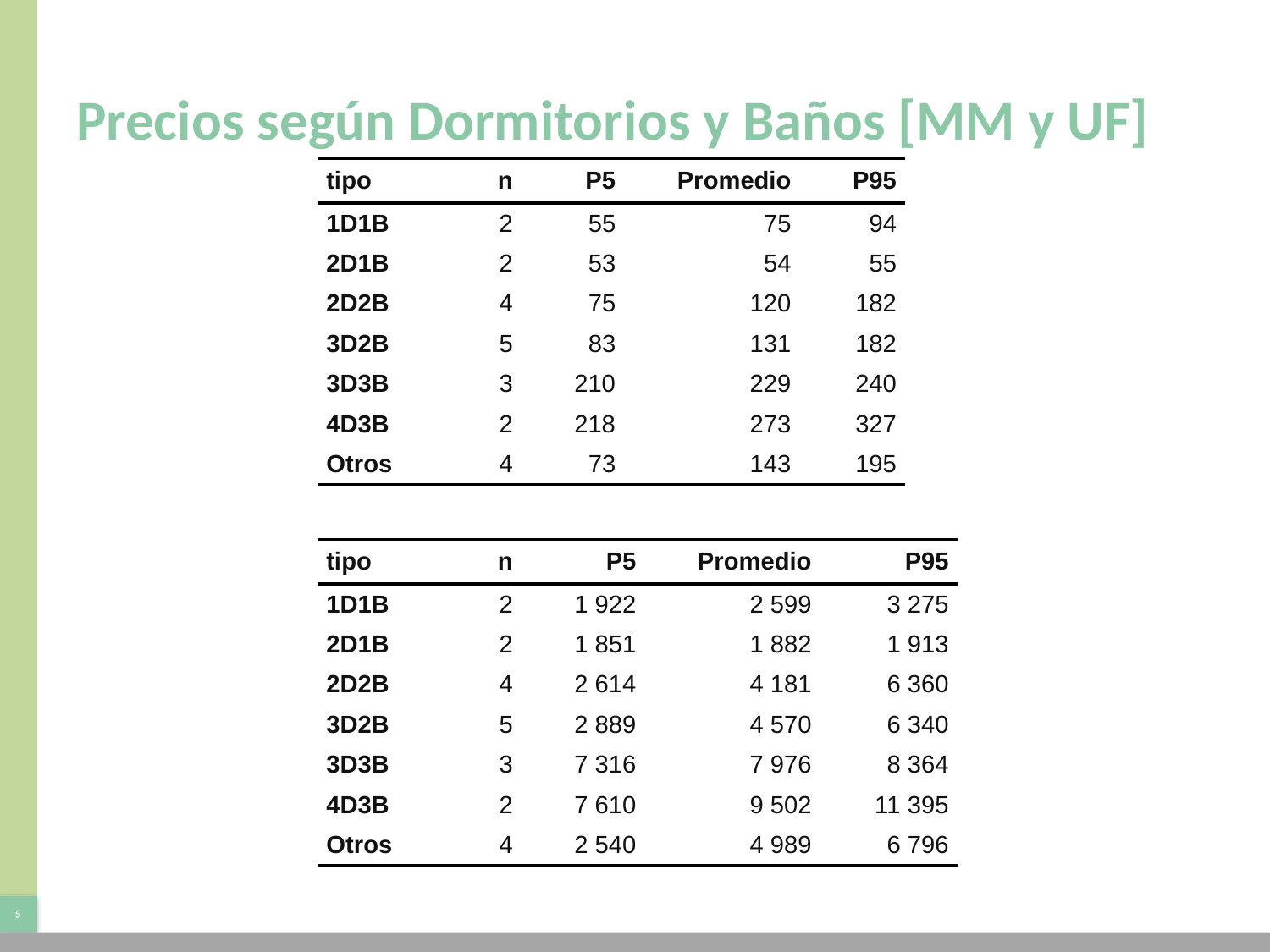

# Precios según Dormitorios y Baños [MM y UF]
| tipo | n | P5 | Promedio | P95 |
| --- | --- | --- | --- | --- |
| 1D1B | 2 | 55 | 75 | 94 |
| 2D1B | 2 | 53 | 54 | 55 |
| 2D2B | 4 | 75 | 120 | 182 |
| 3D2B | 5 | 83 | 131 | 182 |
| 3D3B | 3 | 210 | 229 | 240 |
| 4D3B | 2 | 218 | 273 | 327 |
| Otros | 4 | 73 | 143 | 195 |
| tipo | n | P5 | Promedio | P95 |
| --- | --- | --- | --- | --- |
| 1D1B | 2 | 1 922 | 2 599 | 3 275 |
| 2D1B | 2 | 1 851 | 1 882 | 1 913 |
| 2D2B | 4 | 2 614 | 4 181 | 6 360 |
| 3D2B | 5 | 2 889 | 4 570 | 6 340 |
| 3D3B | 3 | 7 316 | 7 976 | 8 364 |
| 4D3B | 2 | 7 610 | 9 502 | 11 395 |
| Otros | 4 | 2 540 | 4 989 | 6 796 |